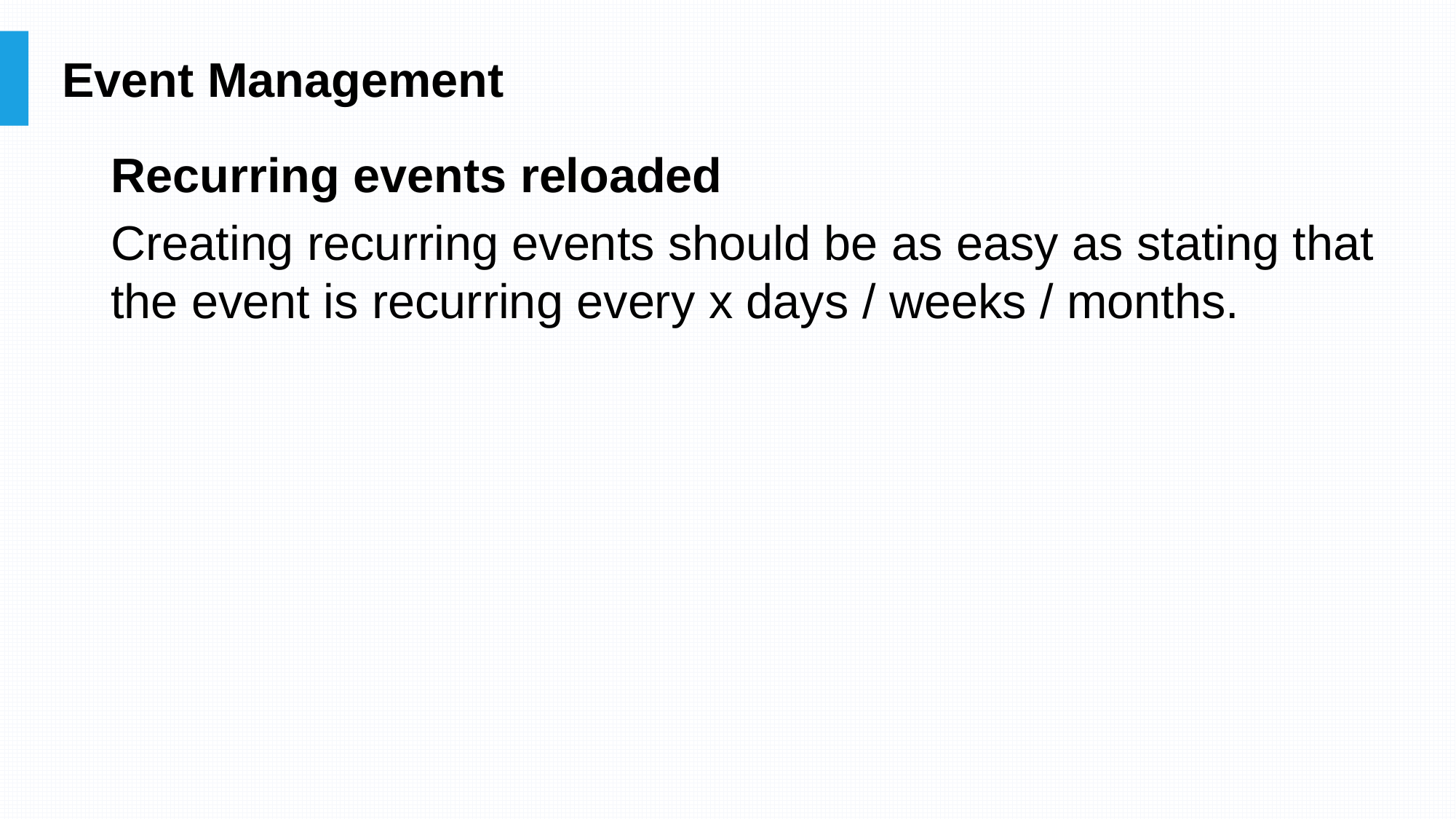

# Event Management
Recurring events reloaded
Creating recurring events should be as easy as stating that the event is recurring every x days / weeks / months.